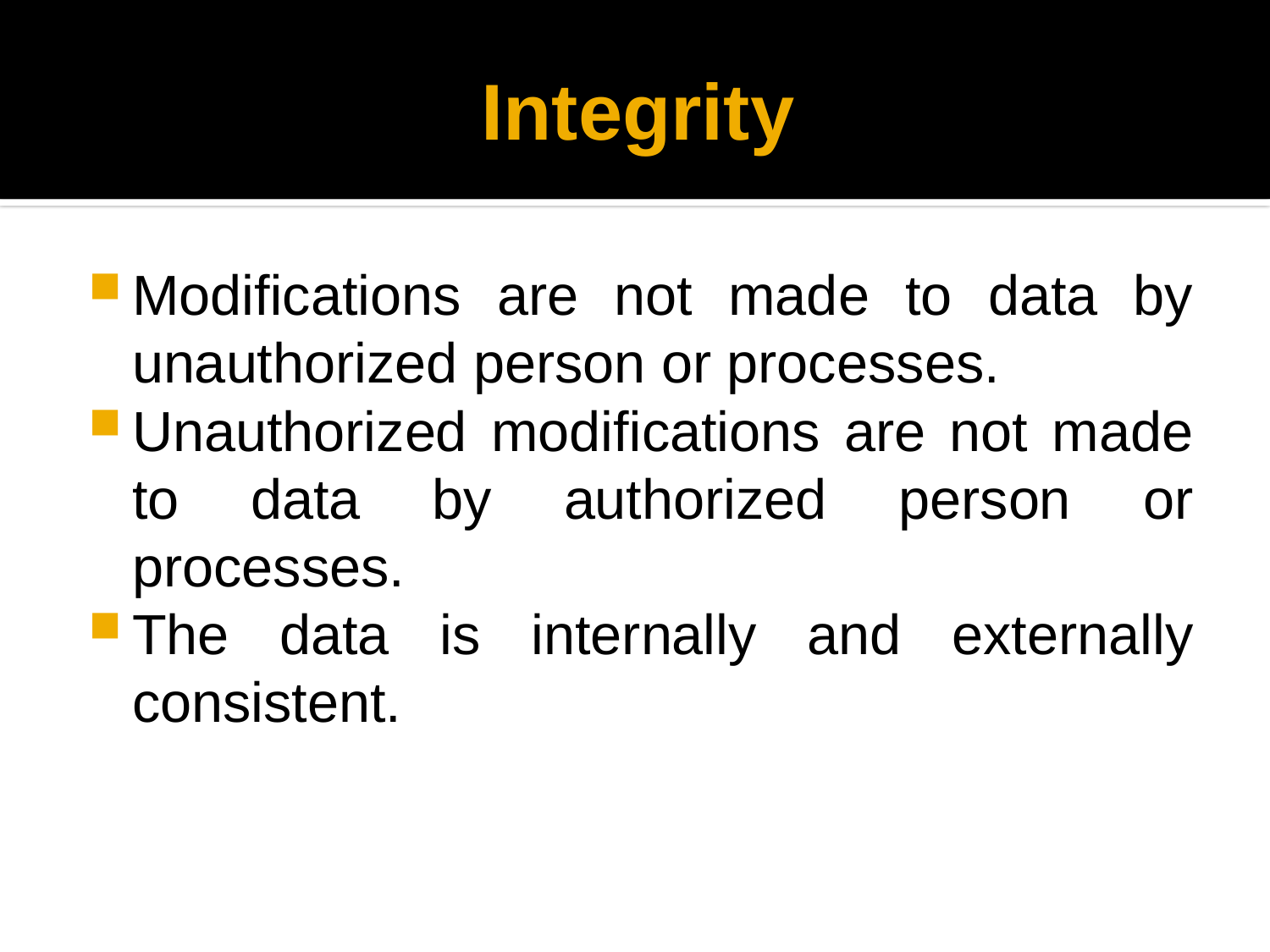

# Integrity
Modiﬁcations are not made to data by unauthorized person or processes.
Unauthorized modiﬁcations are not made to data by authorized person or processes.
The data is internally and externally consistent.